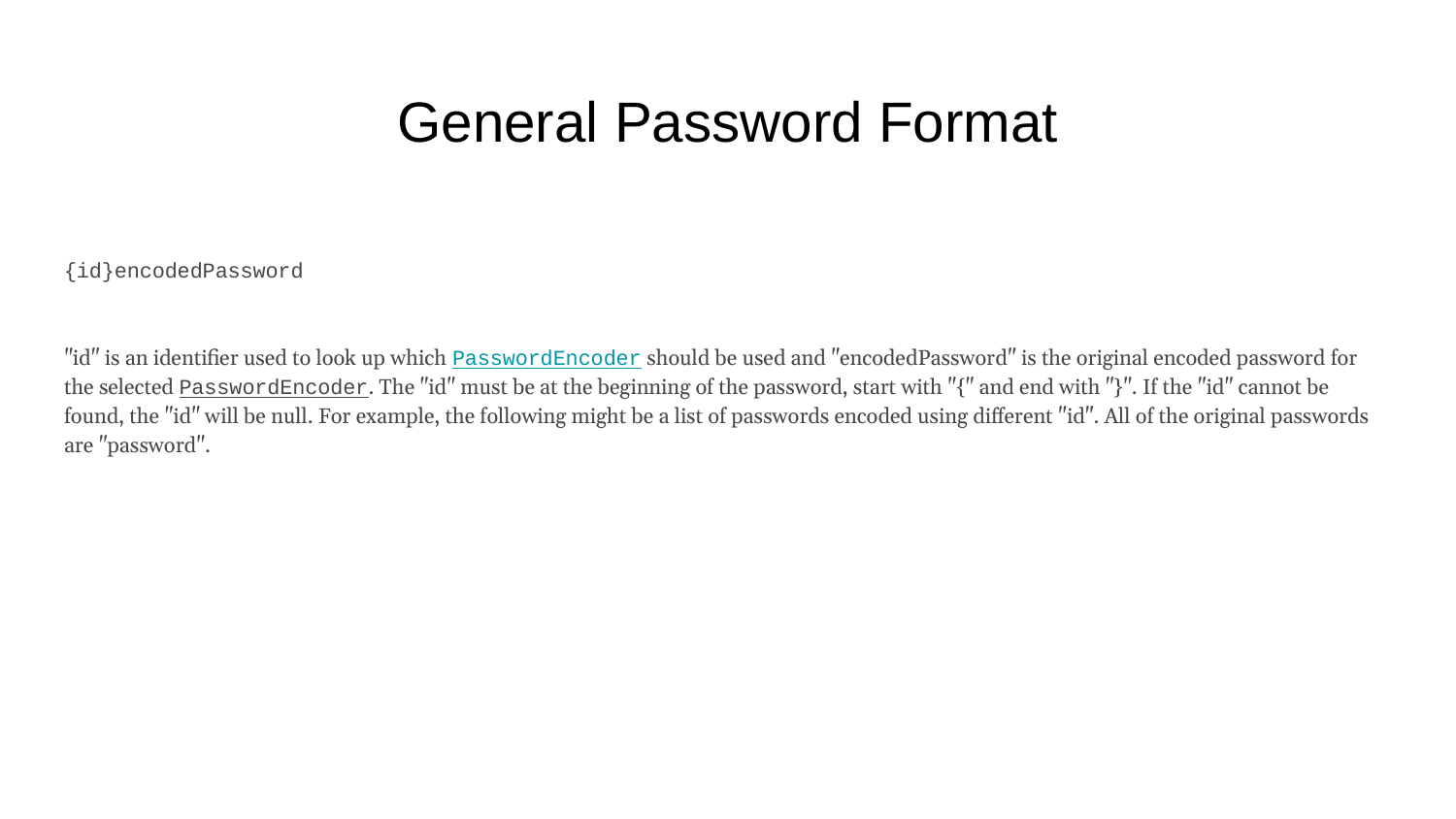

# General Password Format

{id}encodedPassword

"id" is an identifier used to look up which PasswordEncoder should be used and "encodedPassword" is the original encoded password for the selected PasswordEncoder. The "id" must be at the beginning of the password, start with "{" and end with "}". If the "id" cannot be found, the "id" will be null. For example, the following might be a list of passwords encoded using different "id". All of the original passwords are "password".